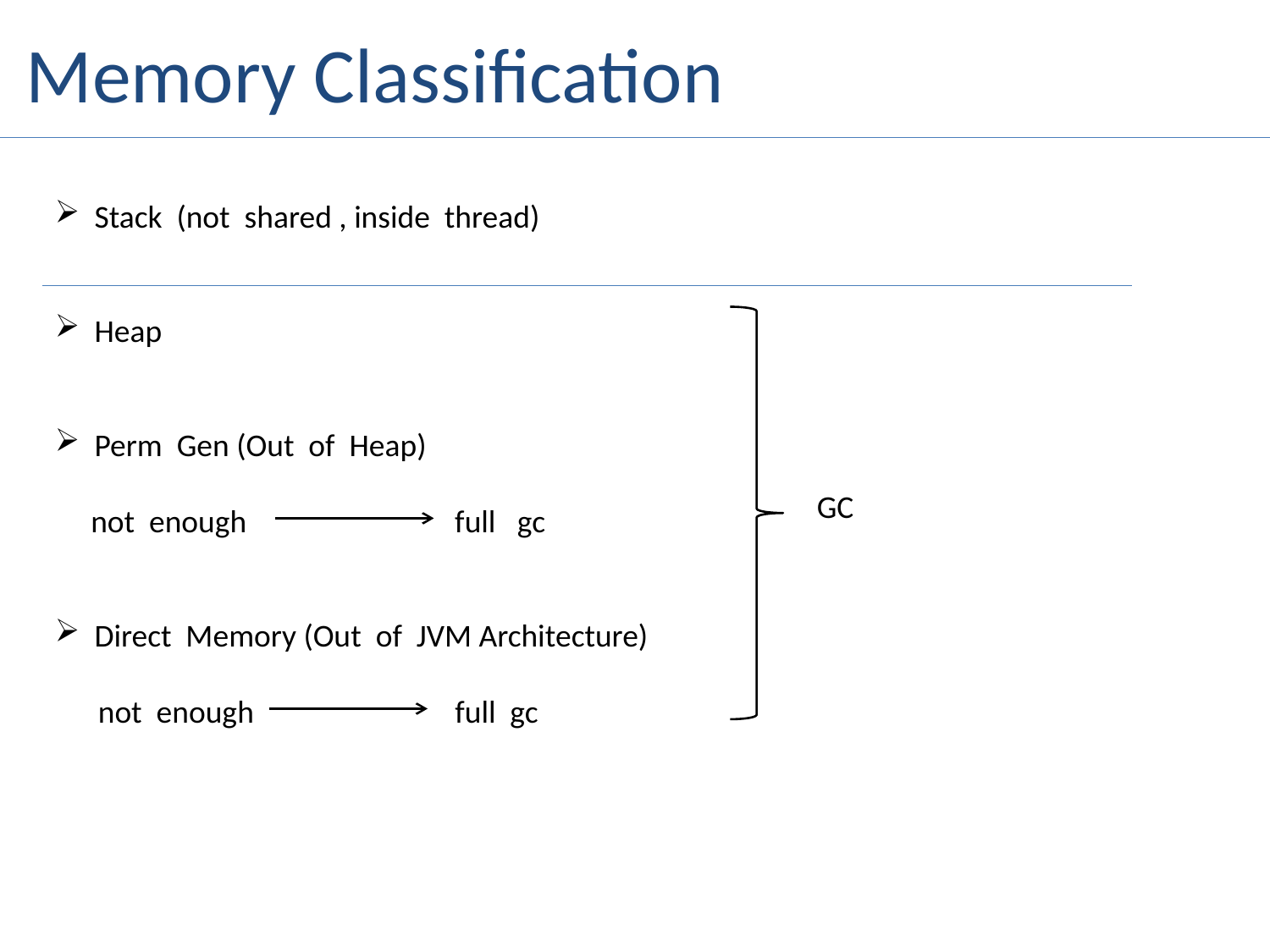

# Memory Classification
Stack  (not  shared , inside  thread)

Heap

Perm  Gen (Out  of  Heap)

     not  enough                             full   gc

Direct  Memory (Out  of  JVM Architecture)

      not  enough                            full  gc

GC